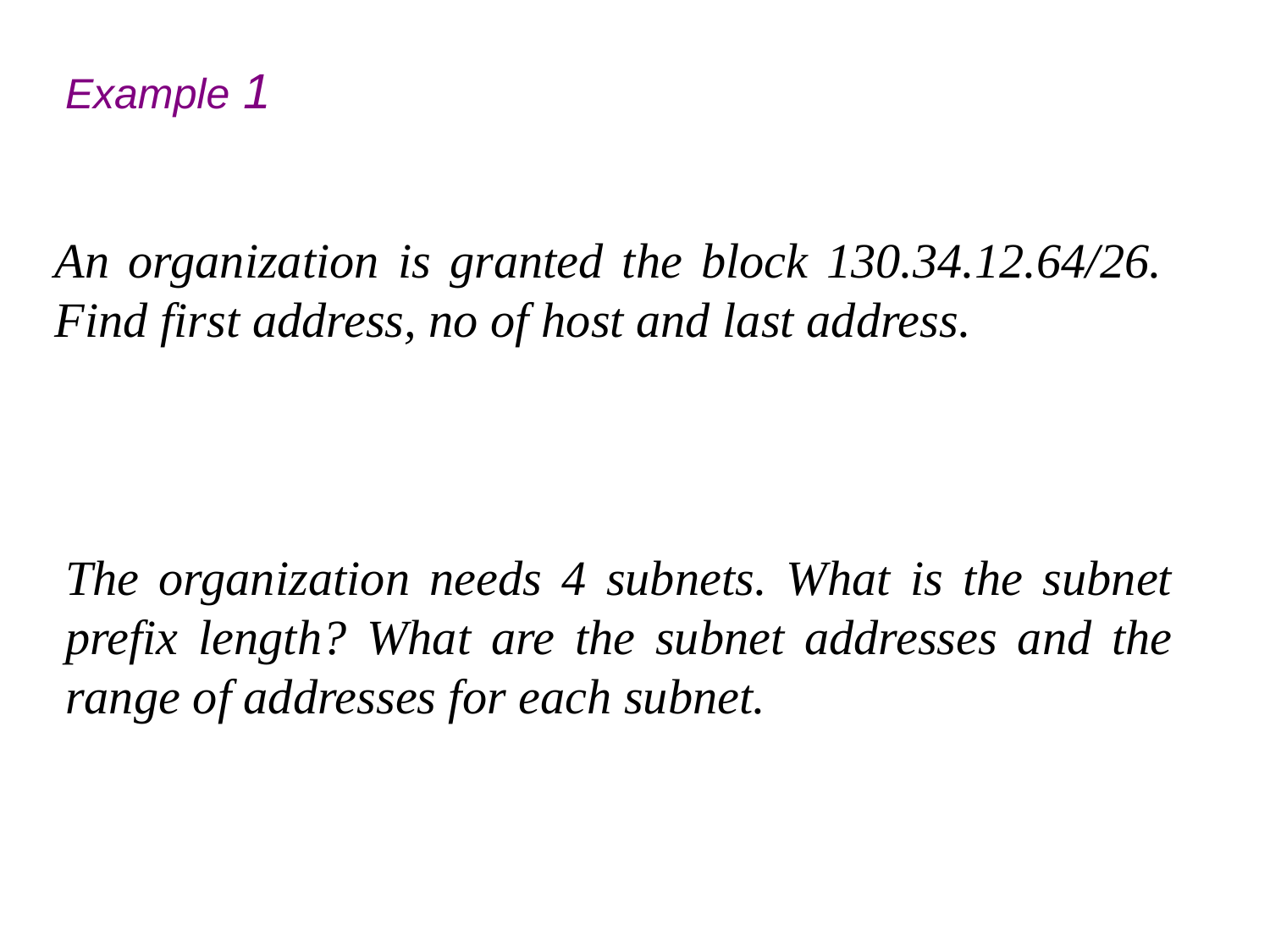

Example 1
An organization is granted the block 130.34.12.64/26. Find first address, no of host and last address.
The organization needs 4 subnets. What is the subnet prefix length? What are the subnet addresses and the range of addresses for each subnet.